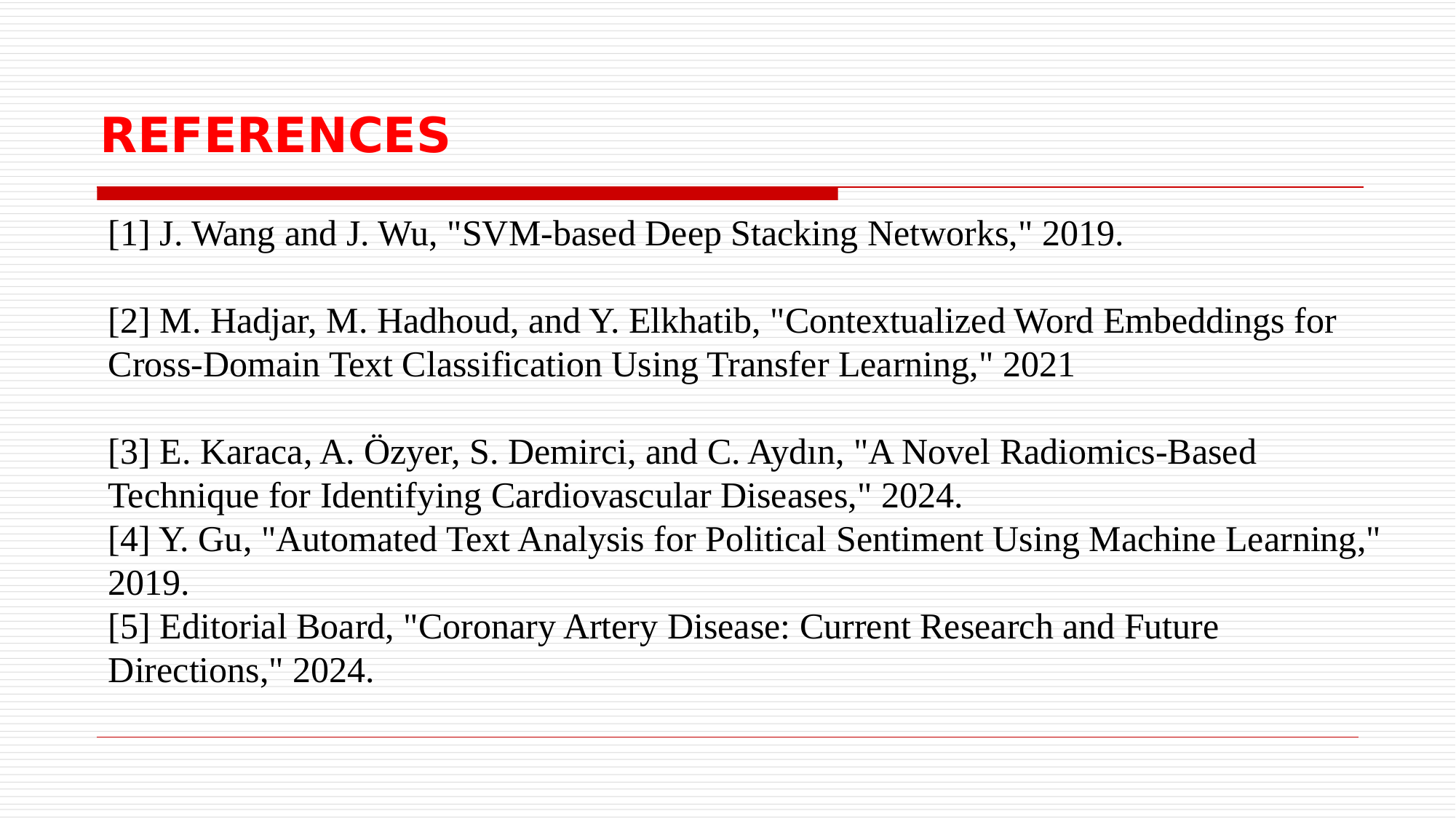

# REFERENCES
[1] J. Wang and J. Wu, "SVM-based Deep Stacking Networks," 2019.
[2] M. Hadjar, M. Hadhoud, and Y. Elkhatib, "Contextualized Word Embeddings for Cross-Domain Text Classification Using Transfer Learning," 2021
[3] E. Karaca, A. Özyer, S. Demirci, and C. Aydın, "A Novel Radiomics-Based Technique for Identifying Cardiovascular Diseases," 2024.
[4] Y. Gu, "Automated Text Analysis for Political Sentiment Using Machine Learning," 2019.
[5] Editorial Board, "Coronary Artery Disease: Current Research and Future Directions," 2024.